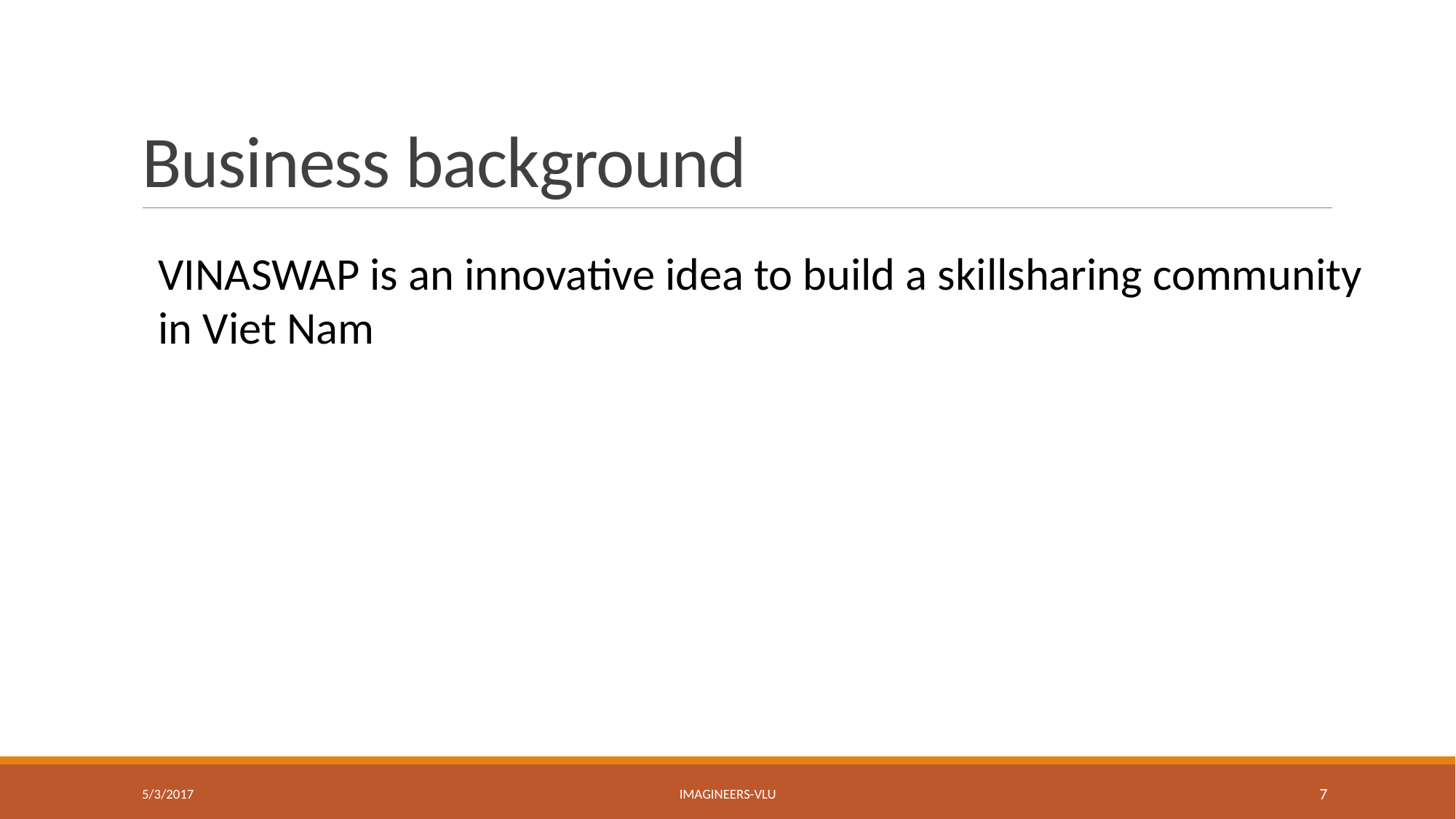

# Business background

VINASWAP is an innovative idea to build a skillsharing community in Viet Nam
5/3/2017
Imagineers-VLU
7